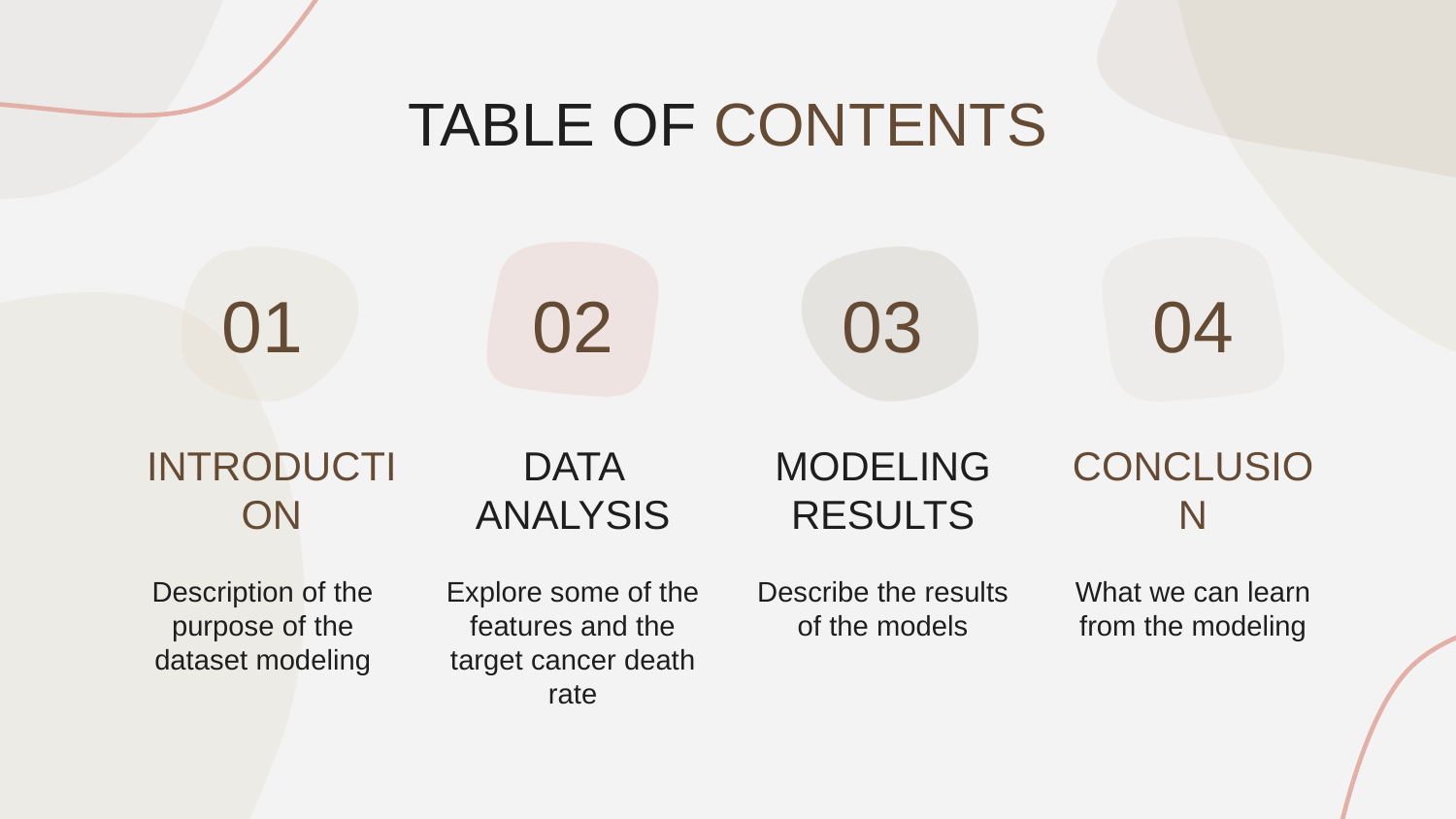

TABLE OF CONTENTS
01
02
03
04
# INTRODUCTION
DATA ANALYSIS
MODELING RESULTS
CONCLUSION
Description of the purpose of the dataset modeling
Explore some of the features and the target cancer death rate
Describe the results of the models
What we can learn from the modeling